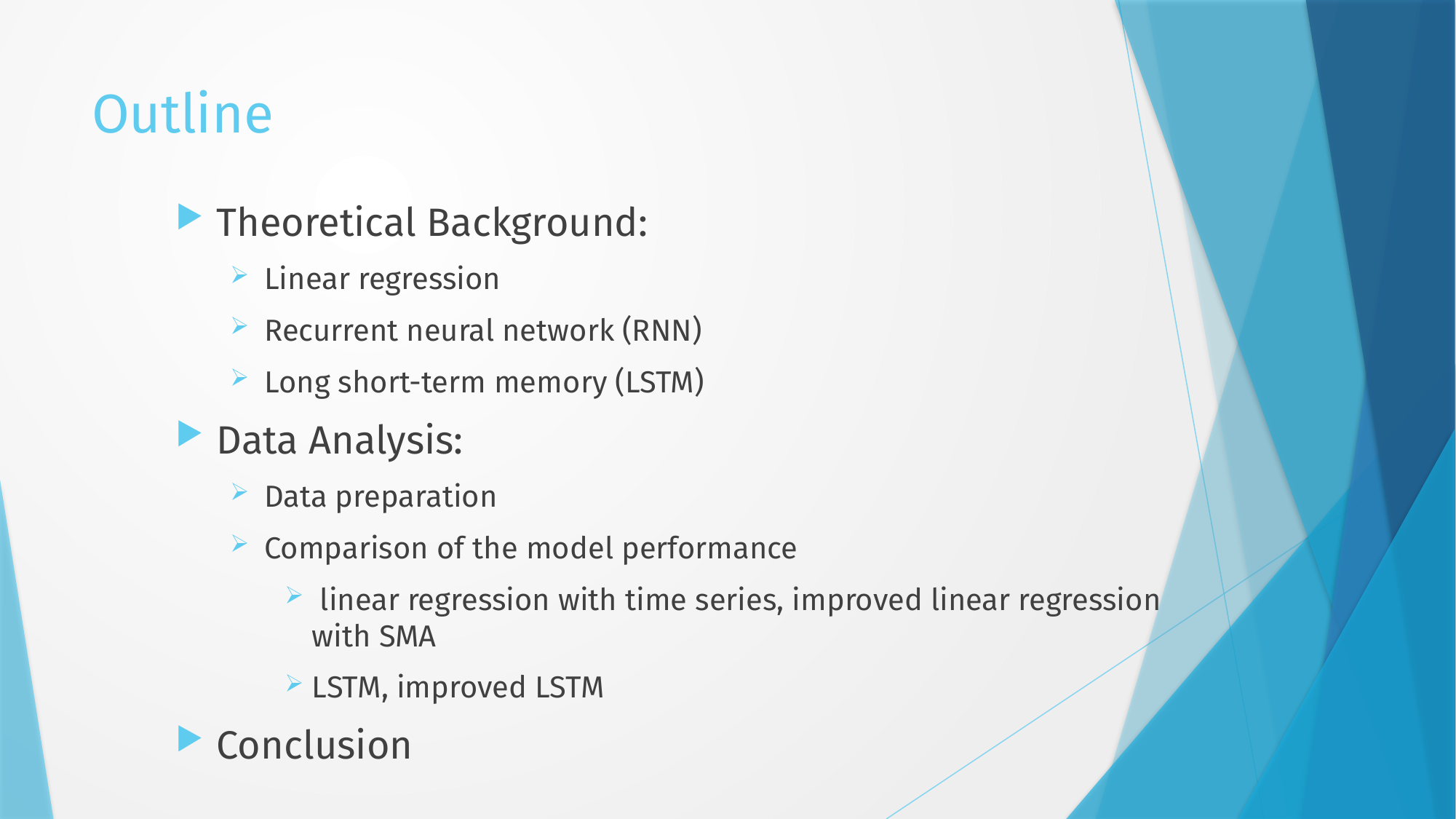

# Outline
Theoretical Background:
Linear regression
Recurrent neural network (RNN)
Long short-term memory (LSTM)
Data Analysis:
Data preparation
Comparison of the model performance
 linear regression with time series, improved linear regression with SMA
LSTM, improved LSTM
Conclusion